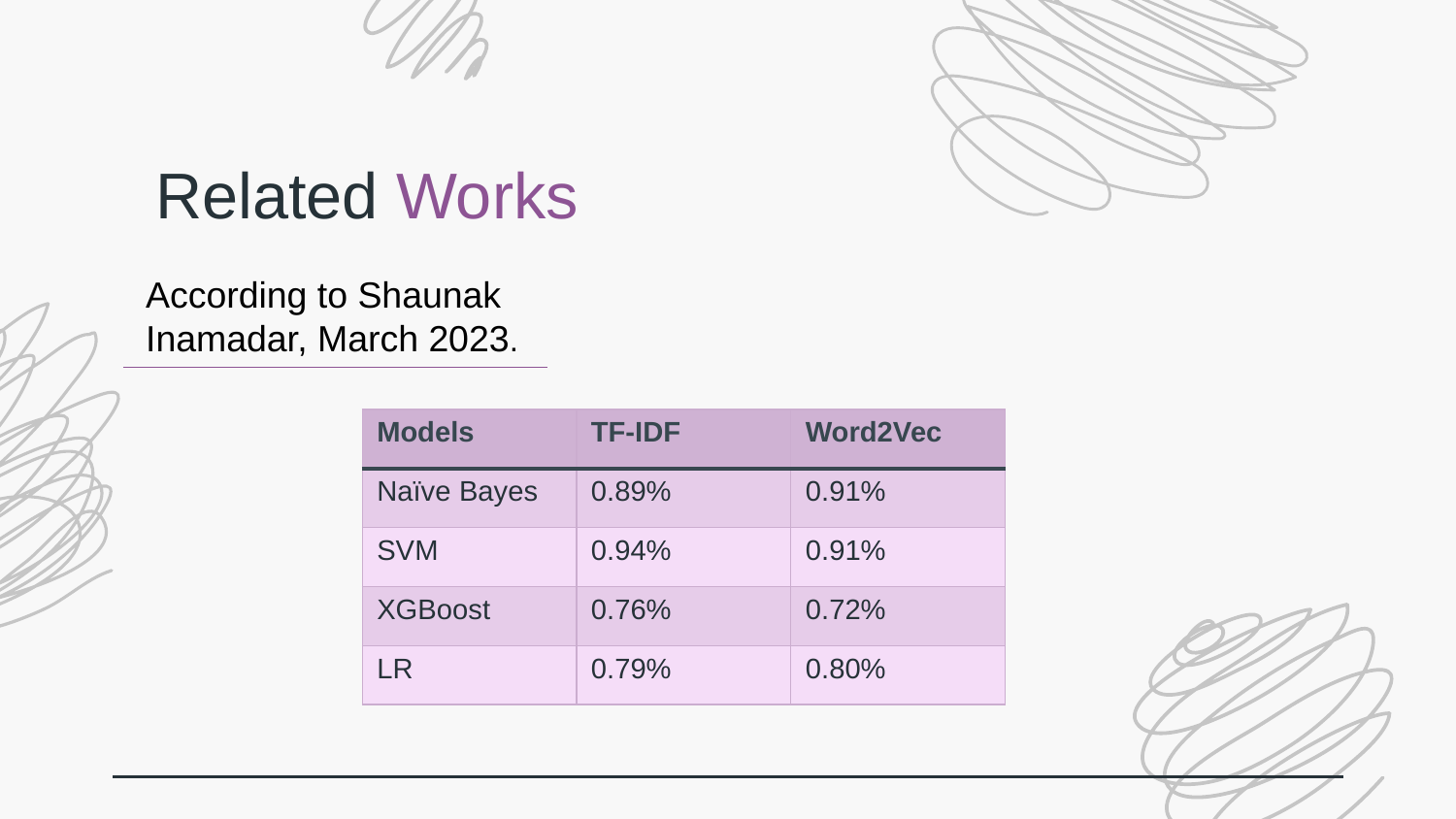

# Related Works
According to Shaunak Inamadar, March 2023.
| Models | TF-IDF | Word2Vec |
| --- | --- | --- |
| Naïve Bayes | 0.89% | 0.91% |
| SVM | 0.94% | 0.91% |
| XGBoost | 0.76% | 0.72% |
| LR | 0.79% | 0.80% |